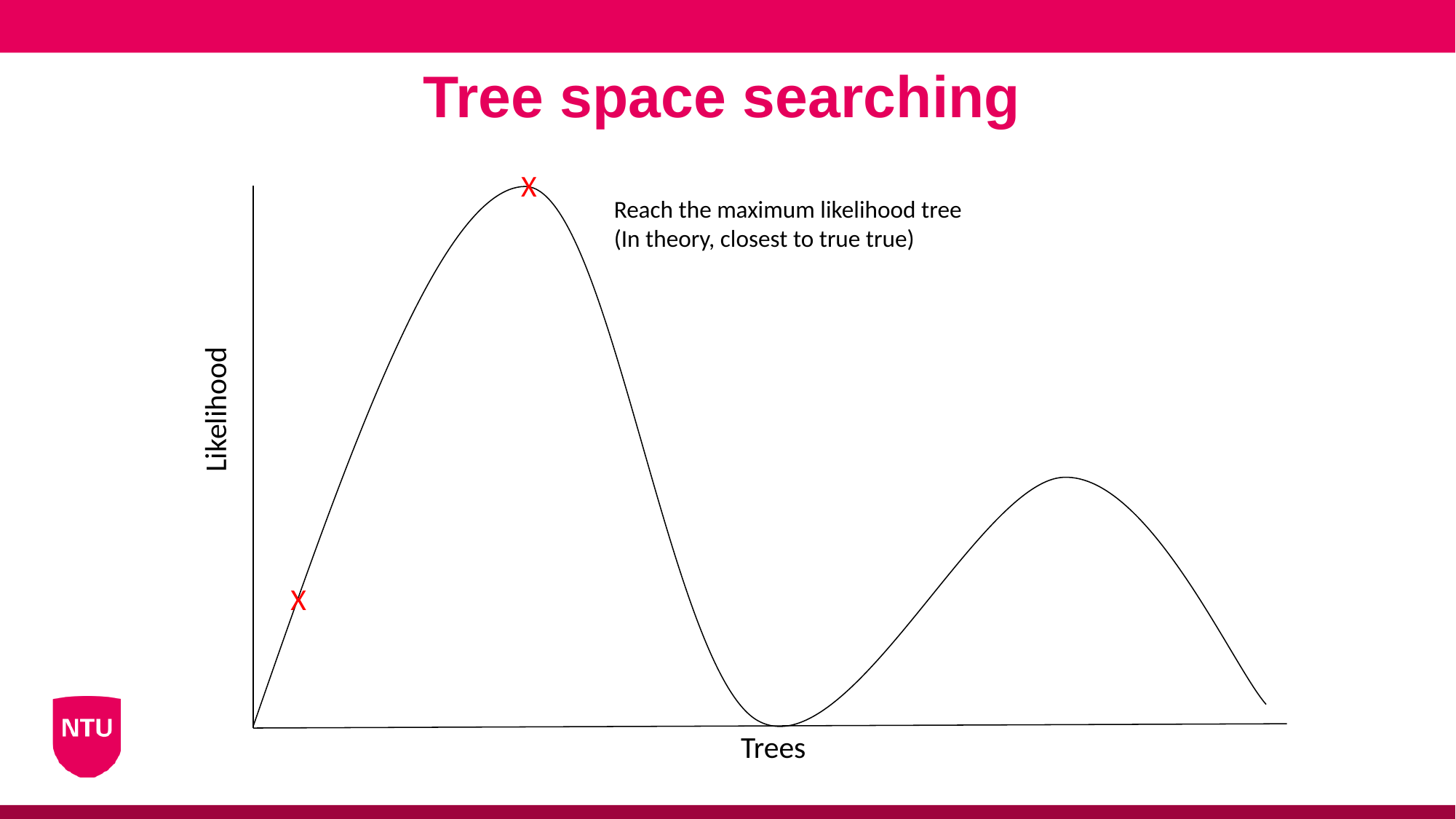

Tree space searching
X

Likelihood
Trees
Reach the maximum likelihood tree
(In theory, closest to true true)

X